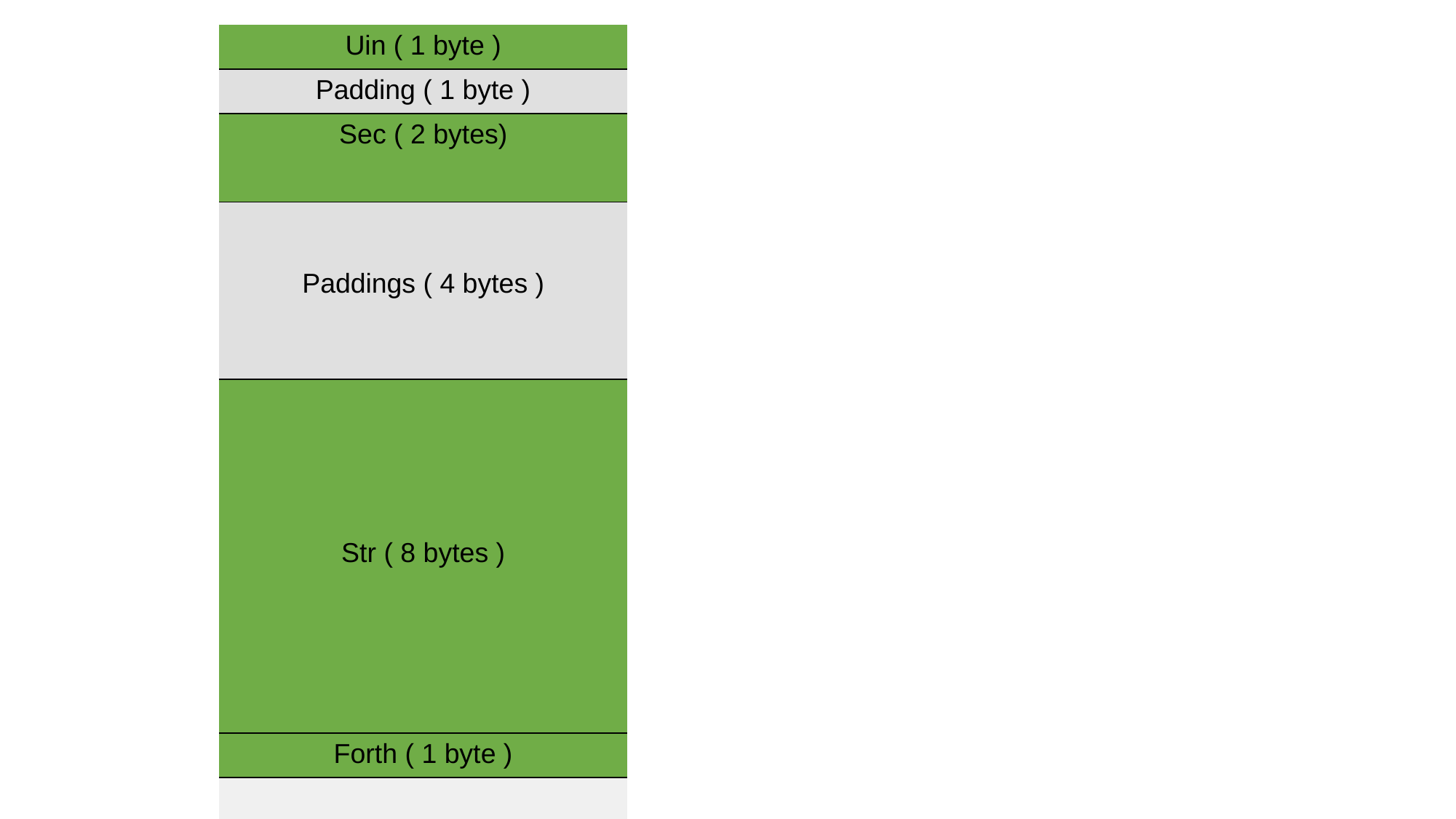

| Uin ( 1 byte ) |
| --- |
| Padding ( 1 byte ) |
| Sec ( 2 bytes) |
| Paddings ( 4 bytes ) |
| Str ( 8 bytes ) |
| Forth ( 1 byte ) |
| Paddings ( 7 bytes ) |
#